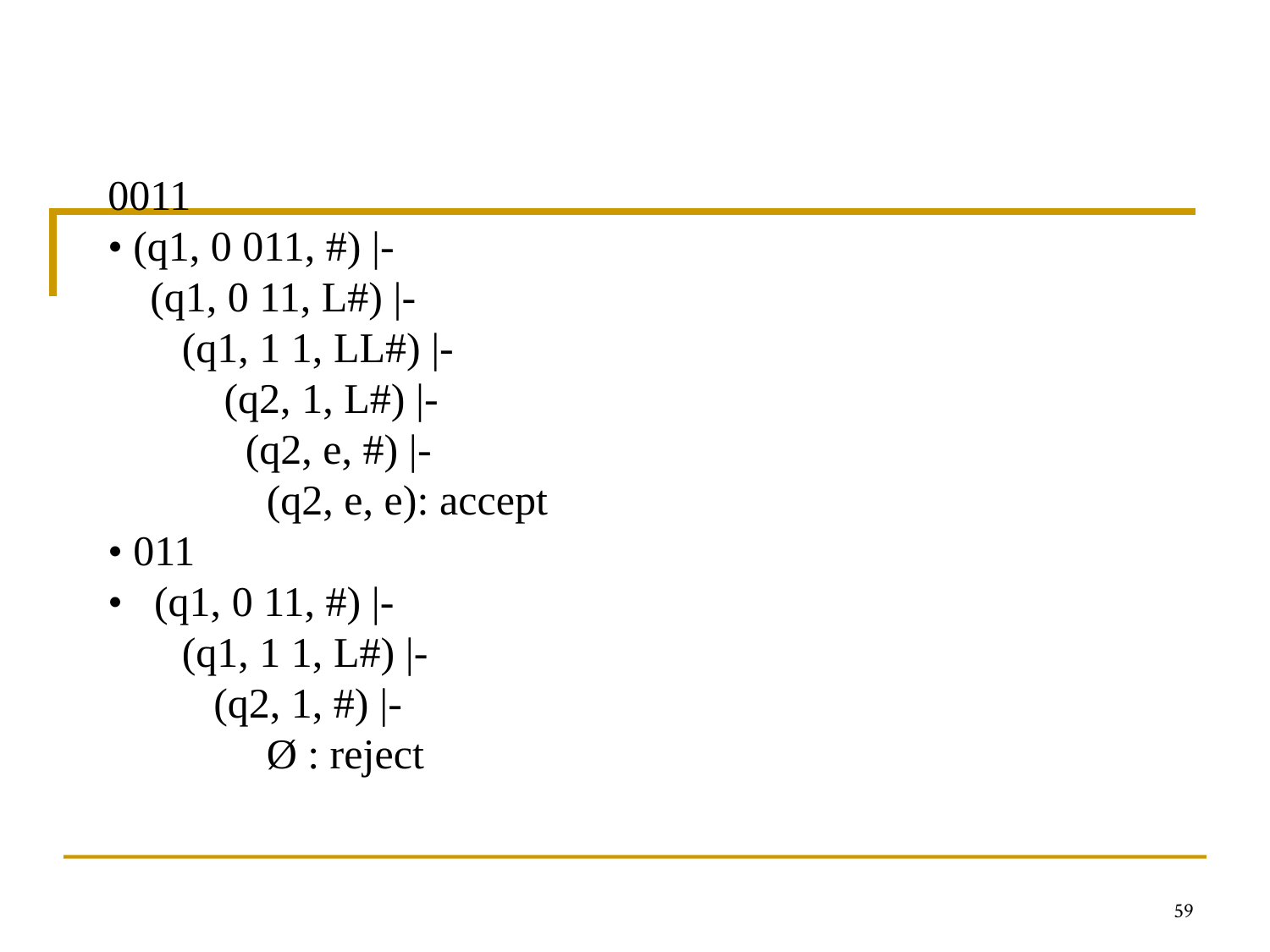

0011
• (q1, 0 011, #) |-
    (q1, 0 11, L#) |-
       (q1, 1 1, LL#) |-
           (q2, 1, L#) |-
             (q2, e, #) |-
               (q2, e, e): accept
• 011
•   (q1, 0 11, #) |-
       (q1, 1 1, L#) |-
          (q2, 1, #) |-
               Ø : reject
59